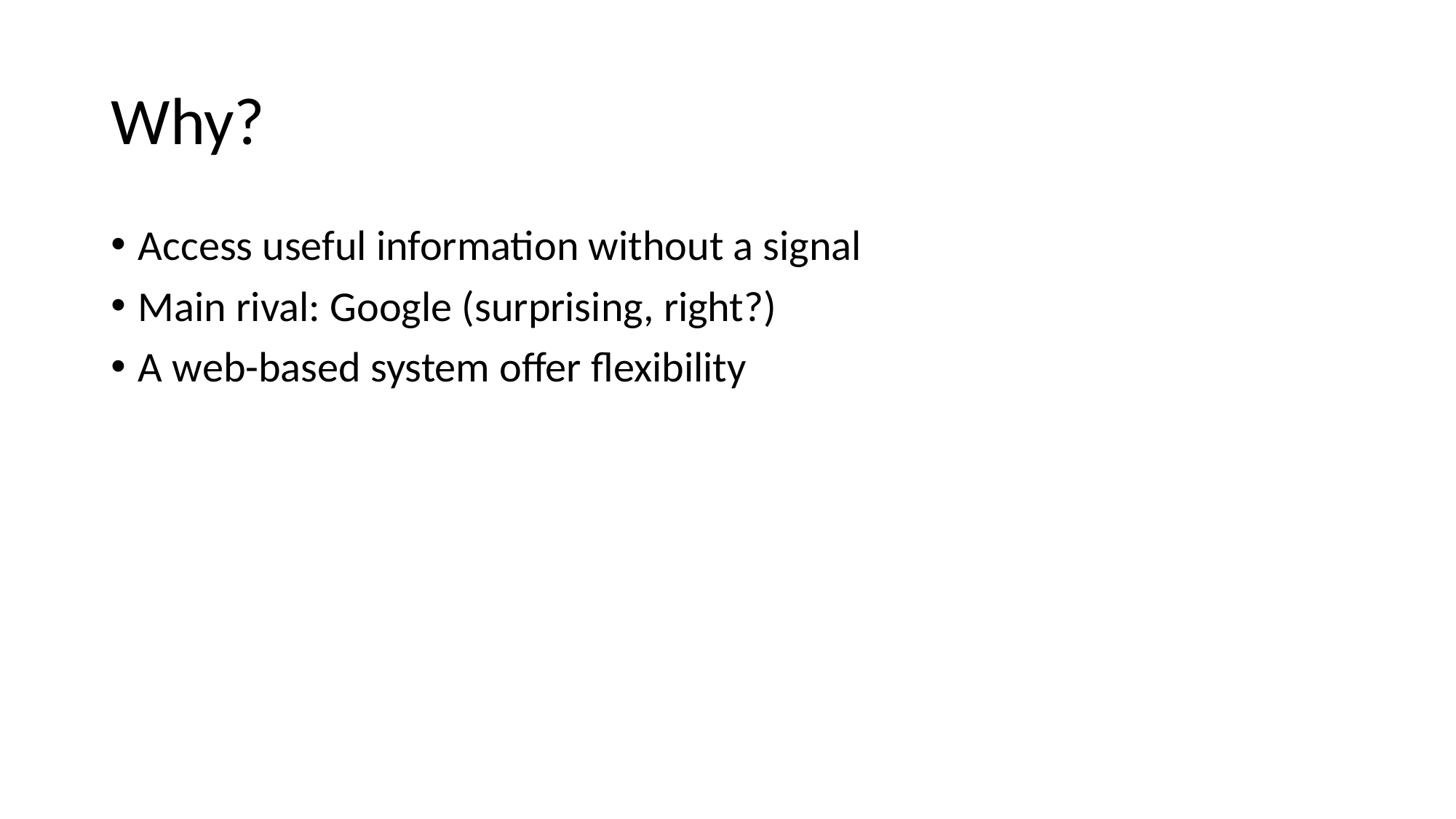

# Why?
Access useful information without a signal
Main rival: Google (surprising, right?)
A web-based system offer flexibility